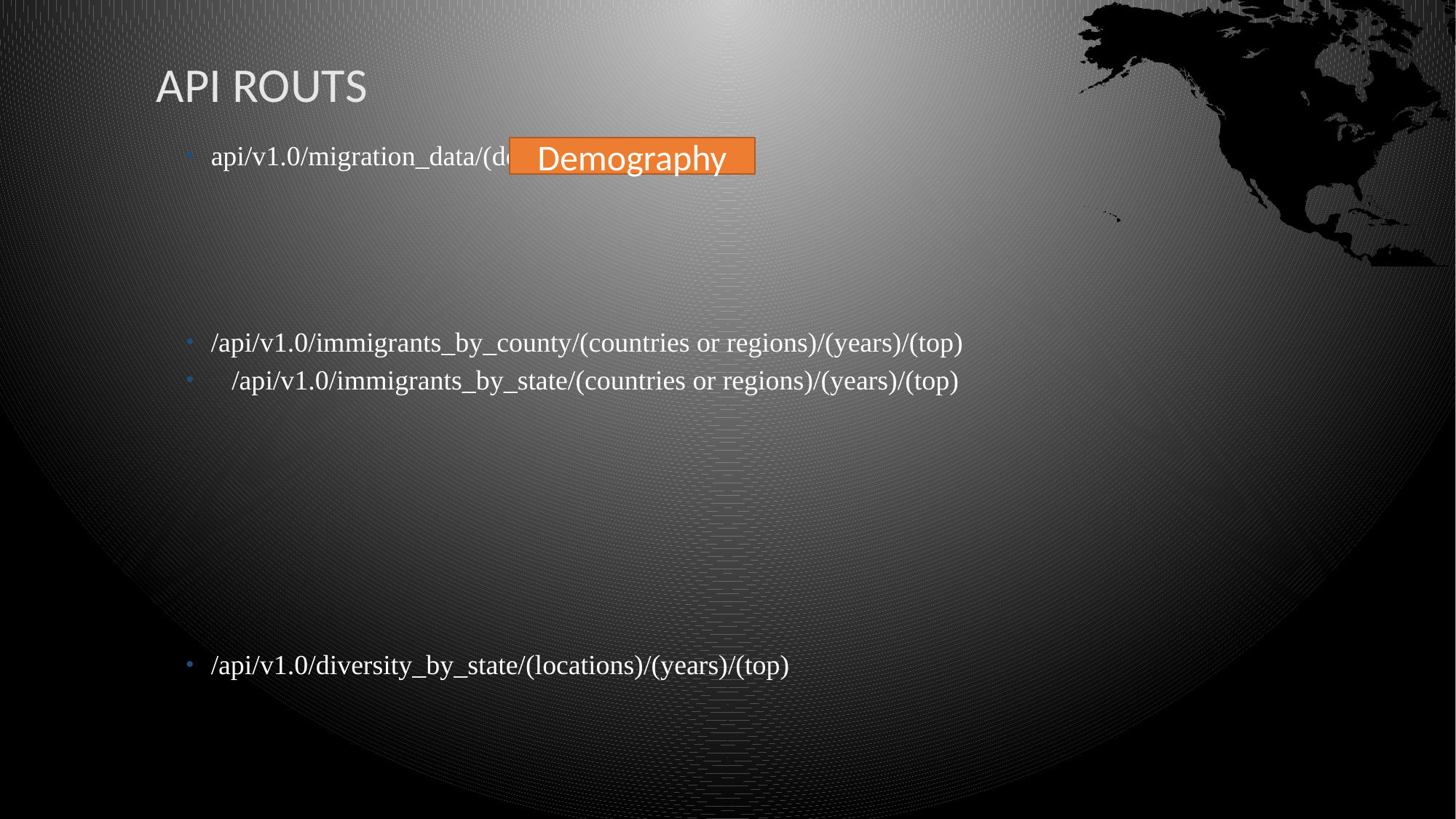

# API Routs
api/v1.0/migration_data/(demography)

/api/v1.0/immigrants_by_county/(countries or regions)/(years)/(top)
   /api/v1.0/immigrants_by_state/(countries or regions)/(years)/(top)

/api/v1.0/diversity_by_state/(locations)/(years)/(top)

Demography